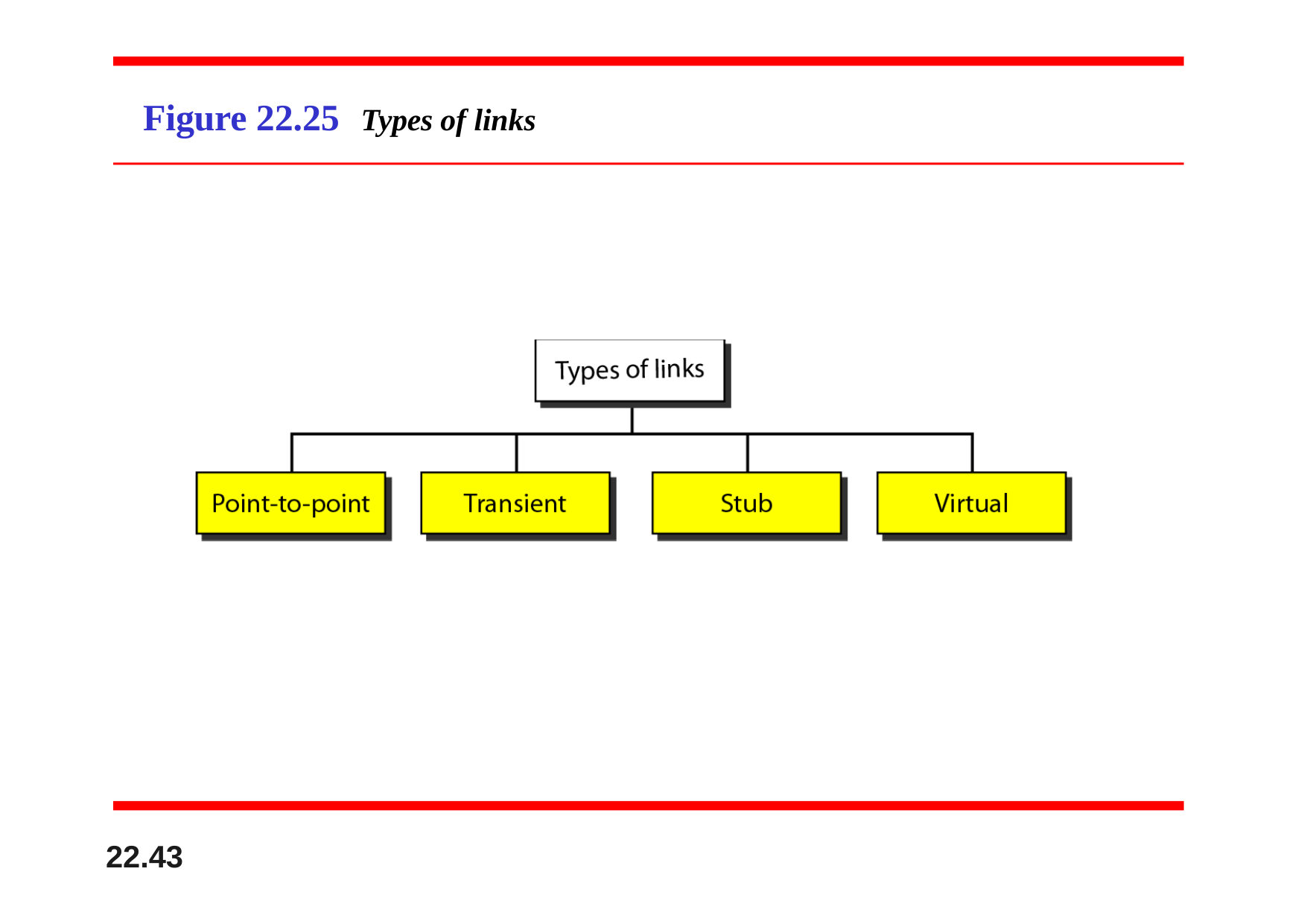

# Figure 22.25	Types of links

22.43